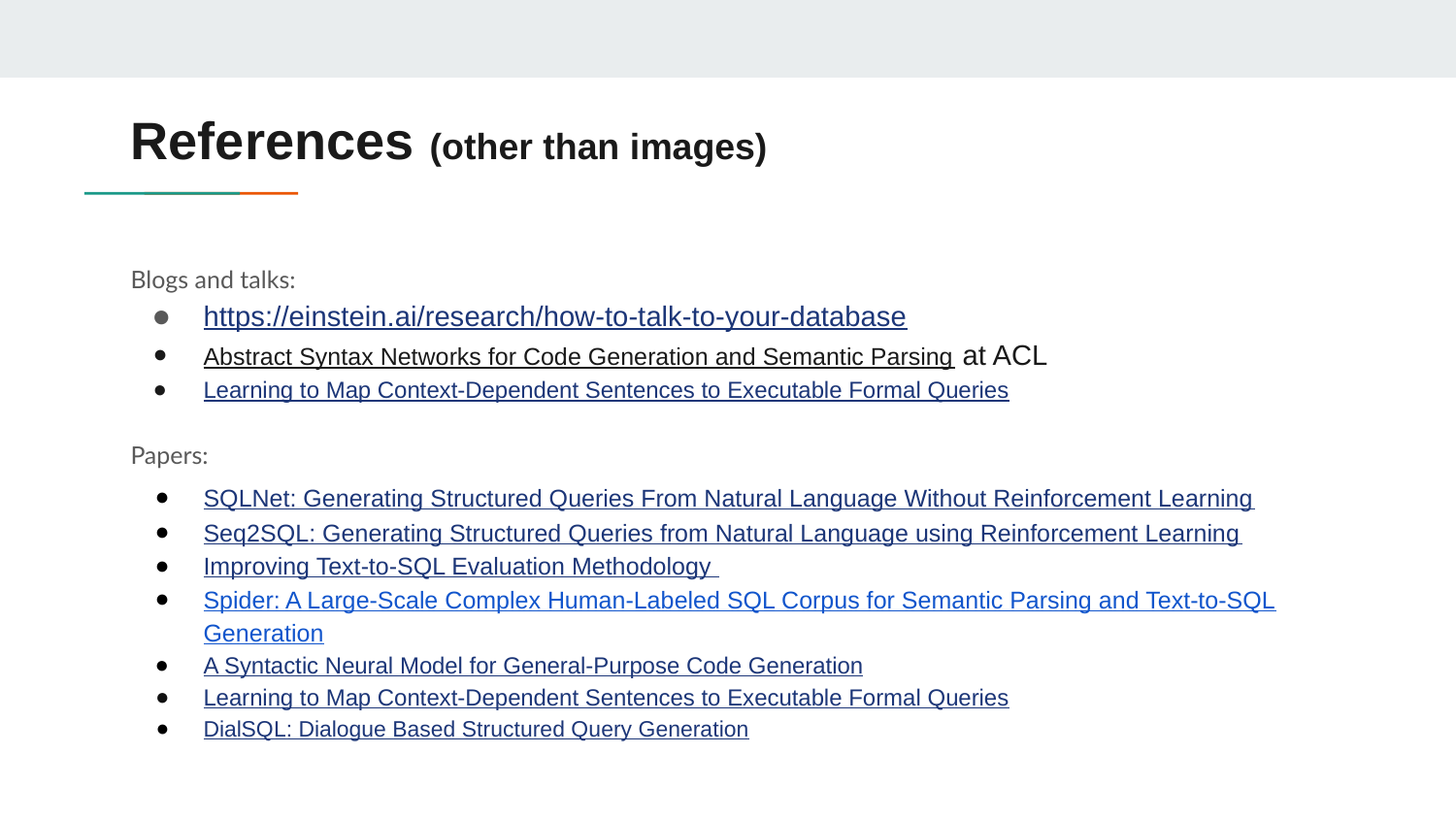

# References (other than images)
Blogs and talks:
https://einstein.ai/research/how-to-talk-to-your-database
Abstract Syntax Networks for Code Generation and Semantic Parsing at ACL
Learning to Map Context-Dependent Sentences to Executable Formal Queries

Papers:
SQLNet: Generating Structured Queries From Natural Language Without Reinforcement Learning
Seq2SQL: Generating Structured Queries from Natural Language using Reinforcement Learning
Improving Text-to-SQL Evaluation Methodology
Spider: A Large-Scale Complex Human-Labeled SQL Corpus for Semantic Parsing and Text-to-SQL Generation
A Syntactic Neural Model for General-Purpose Code Generation
Learning to Map Context-Dependent Sentences to Executable Formal Queries
DialSQL: Dialogue Based Structured Query Generation